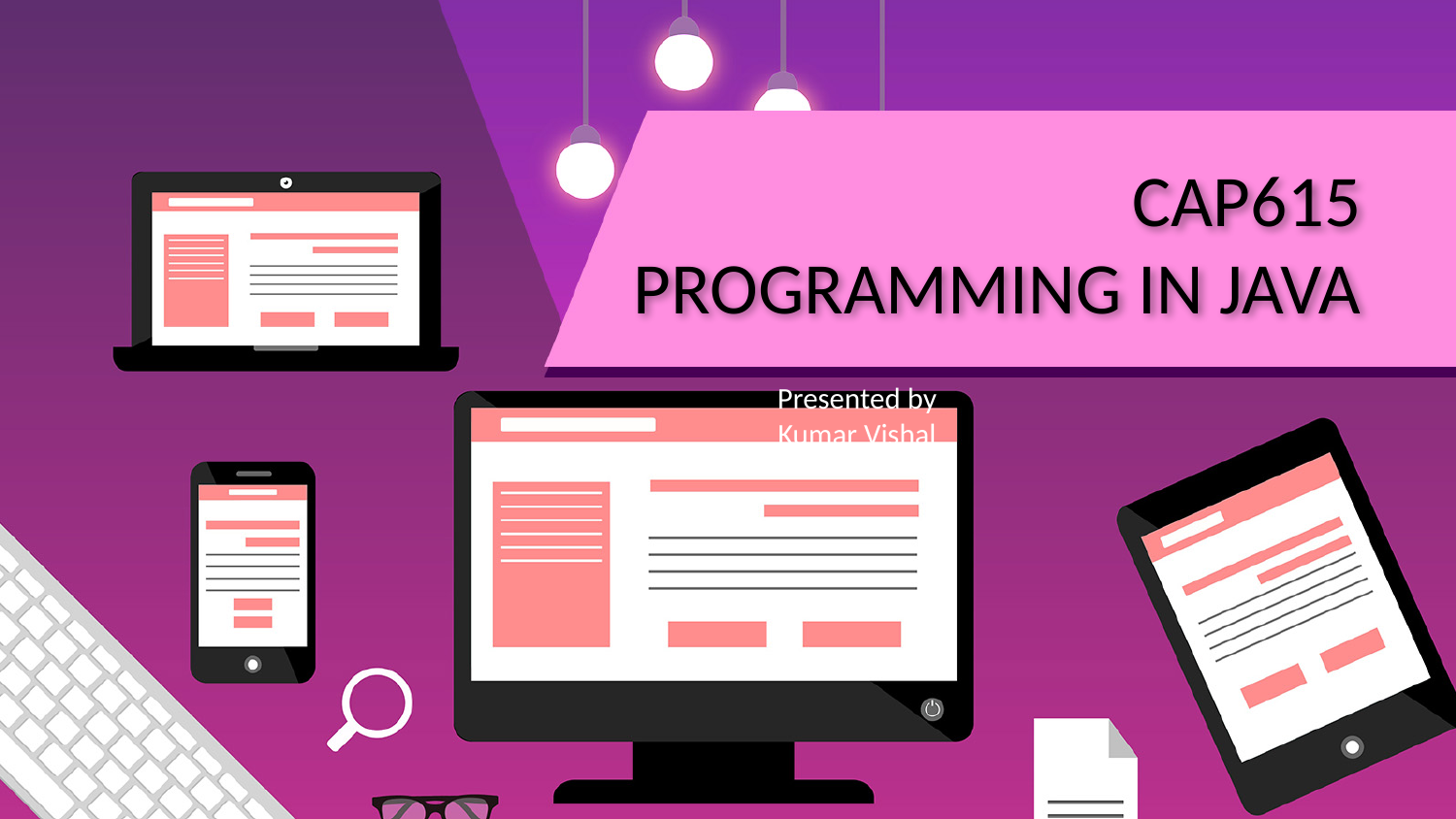

# CAP615 PROGRAMMING IN JAVA
					Presented by
				Kumar Vishal